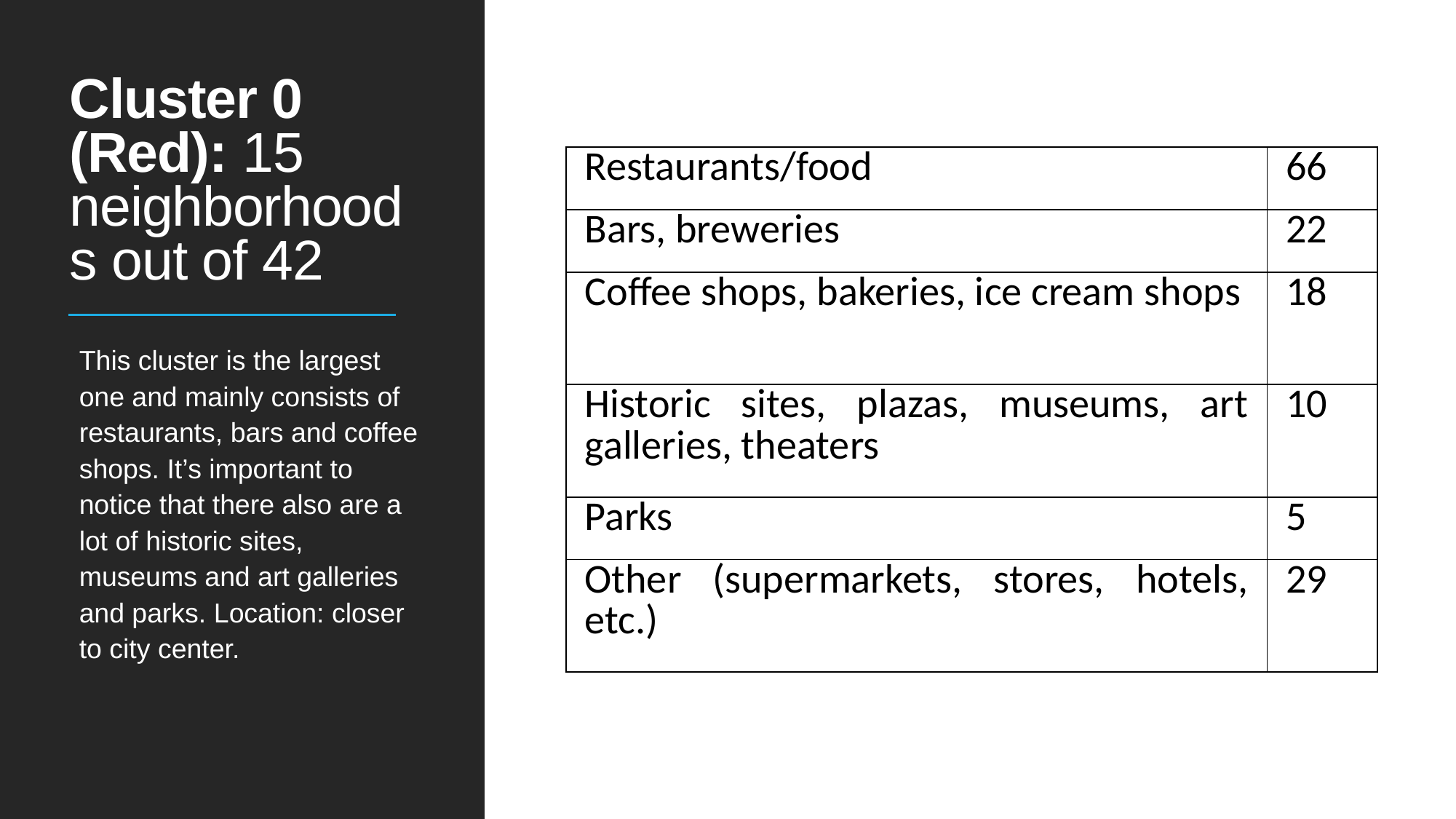

# Cluster 0 (Red): 15 neighborhoods out of 42
| Restaurants/food | 66 |
| --- | --- |
| Bars, breweries | 22 |
| Coffee shops, bakeries, ice cream shops | 18 |
| Historic sites, plazas, museums, art galleries, theaters | 10 |
| Parks | 5 |
| Other (supermarkets, stores, hotels, etc.) | 29 |
This cluster is the largest one and mainly consists of restaurants, bars and coffee shops. It’s important to notice that there also are a lot of historic sites, museums and art galleries and parks. Location: closer to city center.